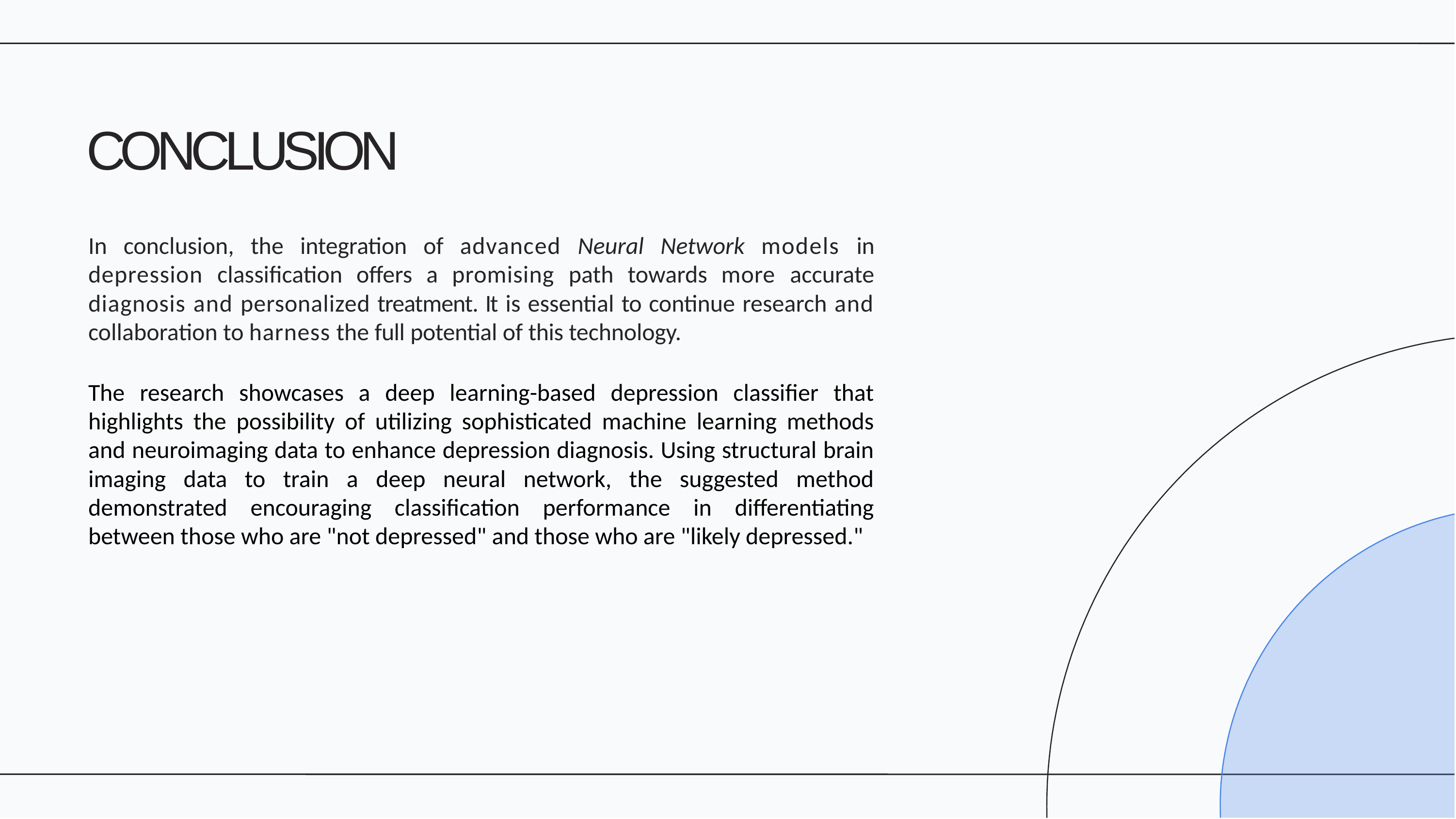

# CONCLUSION
In conclusion, the integration of advanced Neural Network models in depression classification oﬀers a promising path towards more accurate diagnosis and personalized treatment. It is essential to continue research and collaboration to harness the full potential of this technology.

The research showcases a deep learning-based depression classifier that highlights the possibility of utilizing sophisticated machine learning methods and neuroimaging data to enhance depression diagnosis. Using structural brain imaging data to train a deep neural network, the suggested method demonstrated encouraging classification performance in differentiating between those who are "not depressed" and those who are "likely depressed."